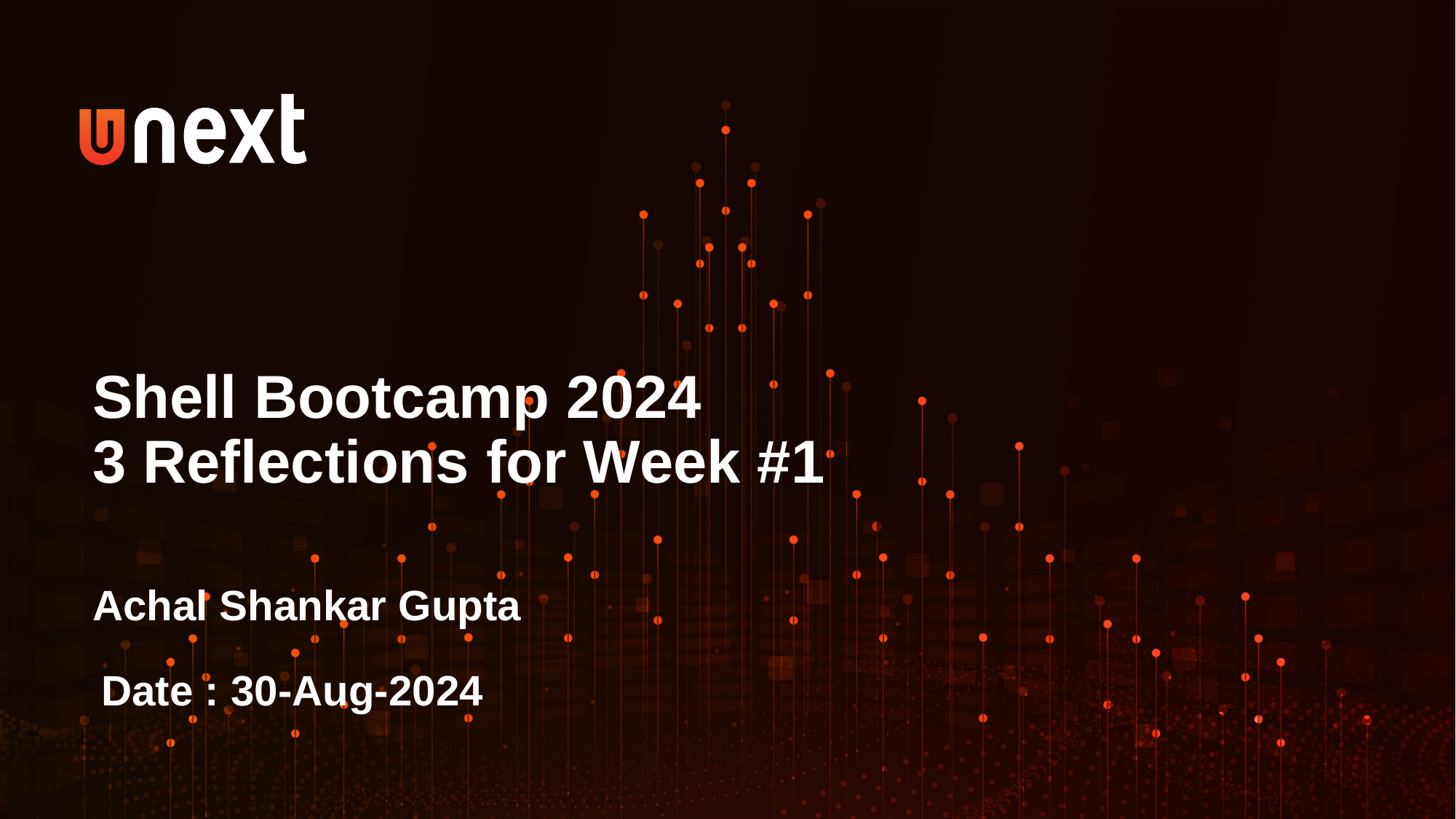

Shell Bootcamp 2024
3 Reflections for Week #1
Achal Shankar Gupta
Date : 30-Aug-2024